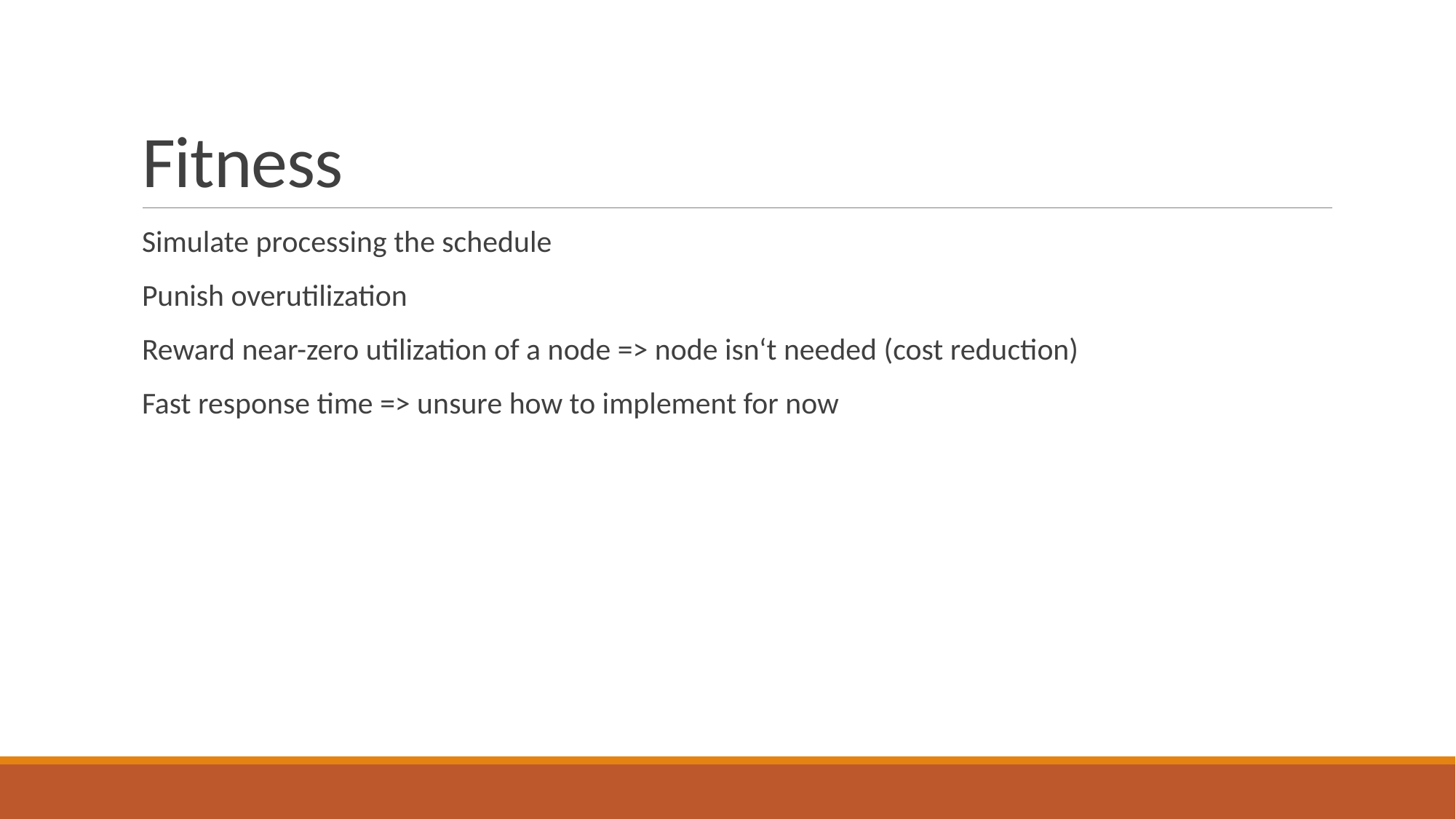

# Fitness
Simulate processing the schedule
Punish overutilization
Reward near-zero utilization of a node => node isn‘t needed (cost reduction)
Fast response time => unsure how to implement for now